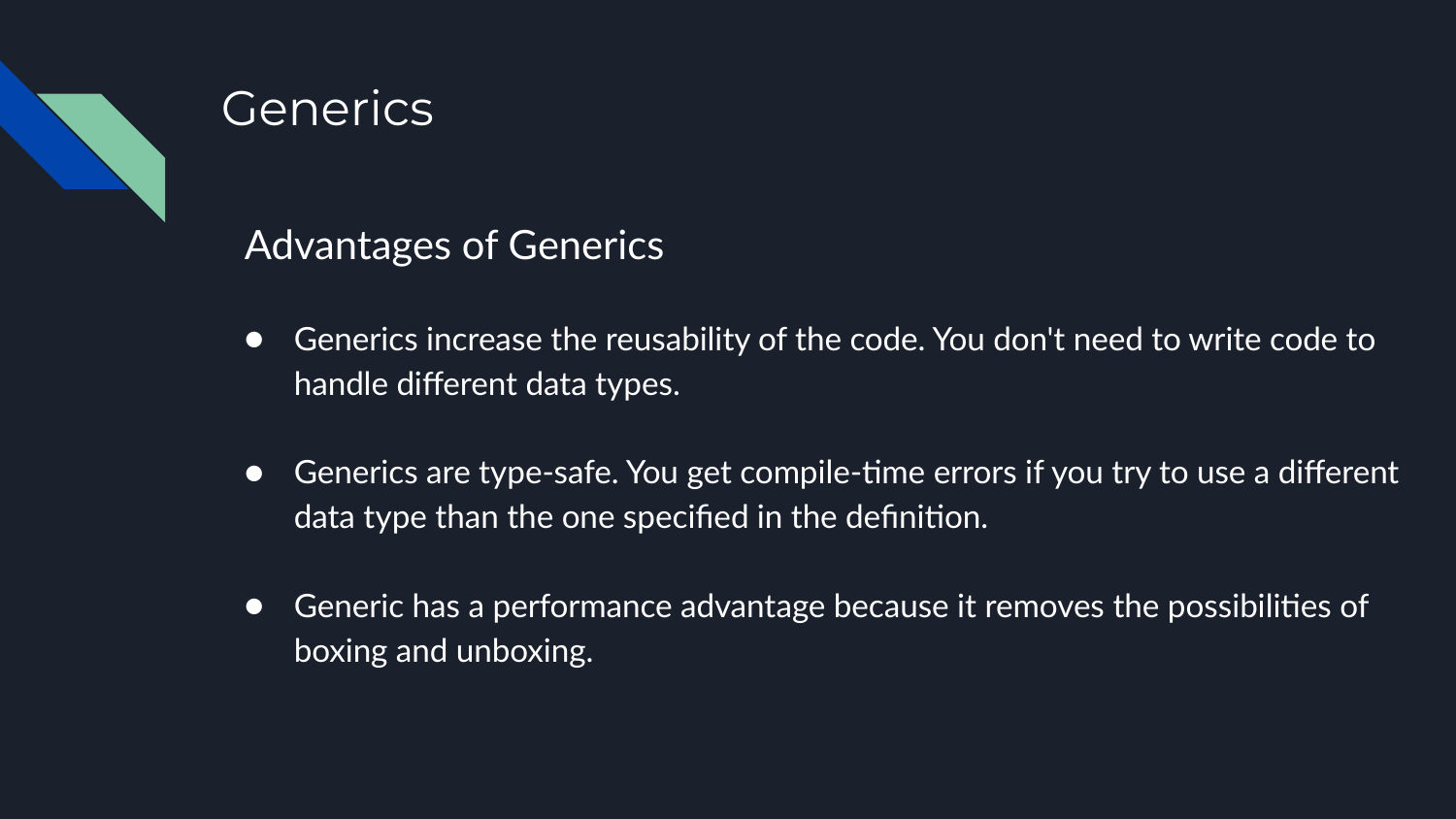

# Generics
Advantages of Generics

Generics increase the reusability of the code. You don't need to write code to handle different data types.

Generics are type-safe. You get compile-time errors if you try to use a different data type than the one specified in the definition.

Generic has a performance advantage because it removes the possibilities of boxing and unboxing.